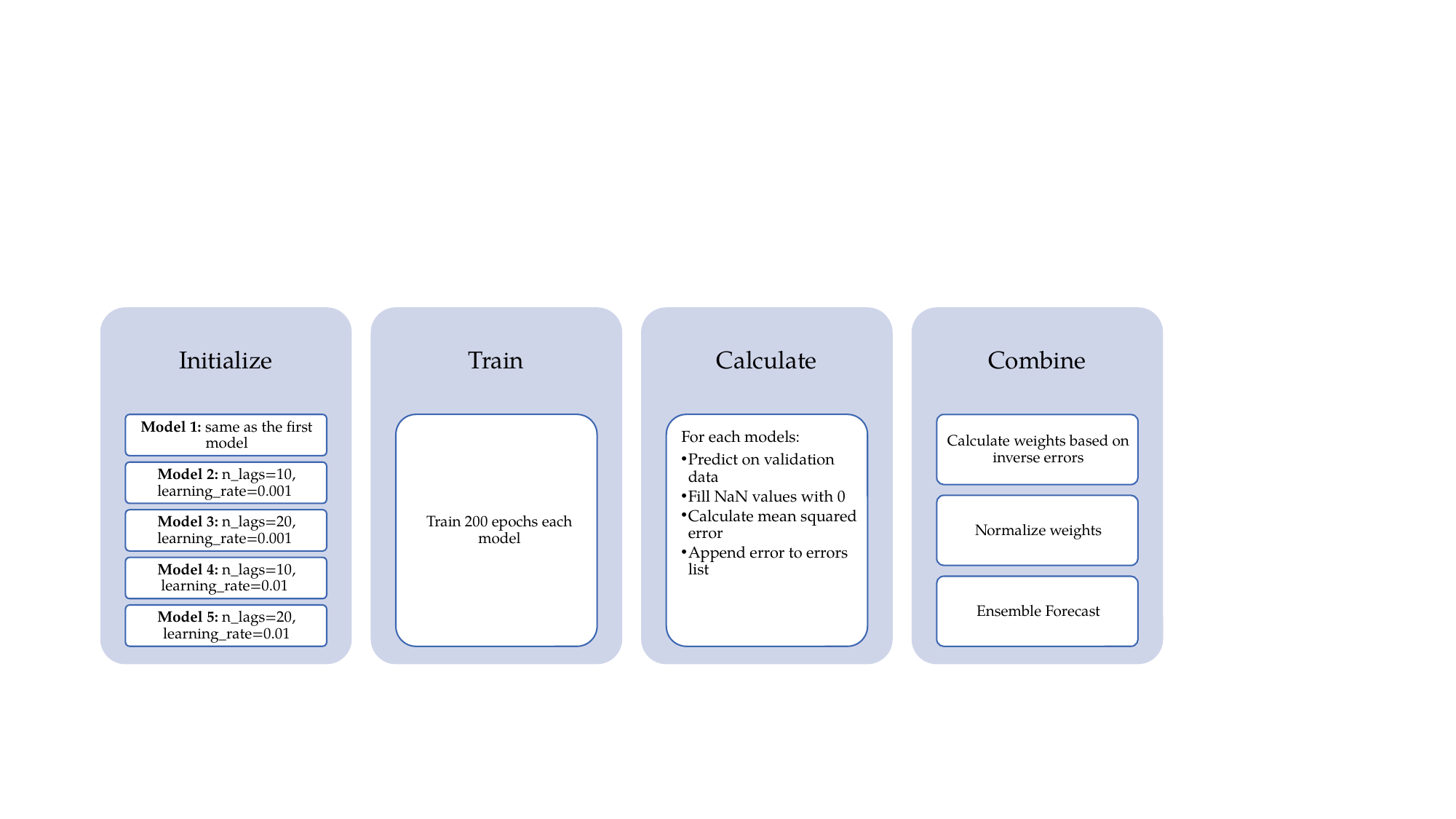

#
Initialize
Model 1: same as the first model
Model 2: n_lags=10, learning_rate=0.001
Model 3: n_lags=20, learning_rate=0.001
Model 4: n_lags=10, learning_rate=0.01
Model 5: n_lags=20, learning_rate=0.01
Train
Train 200 epochs each model
Calculate
For each models:
Predict on validation data
Fill NaN values with 0
Calculate mean squared error
Append error to errors list
Combine
Calculate weights based on inverse errors
Normalize weights
Ensemble Forecast